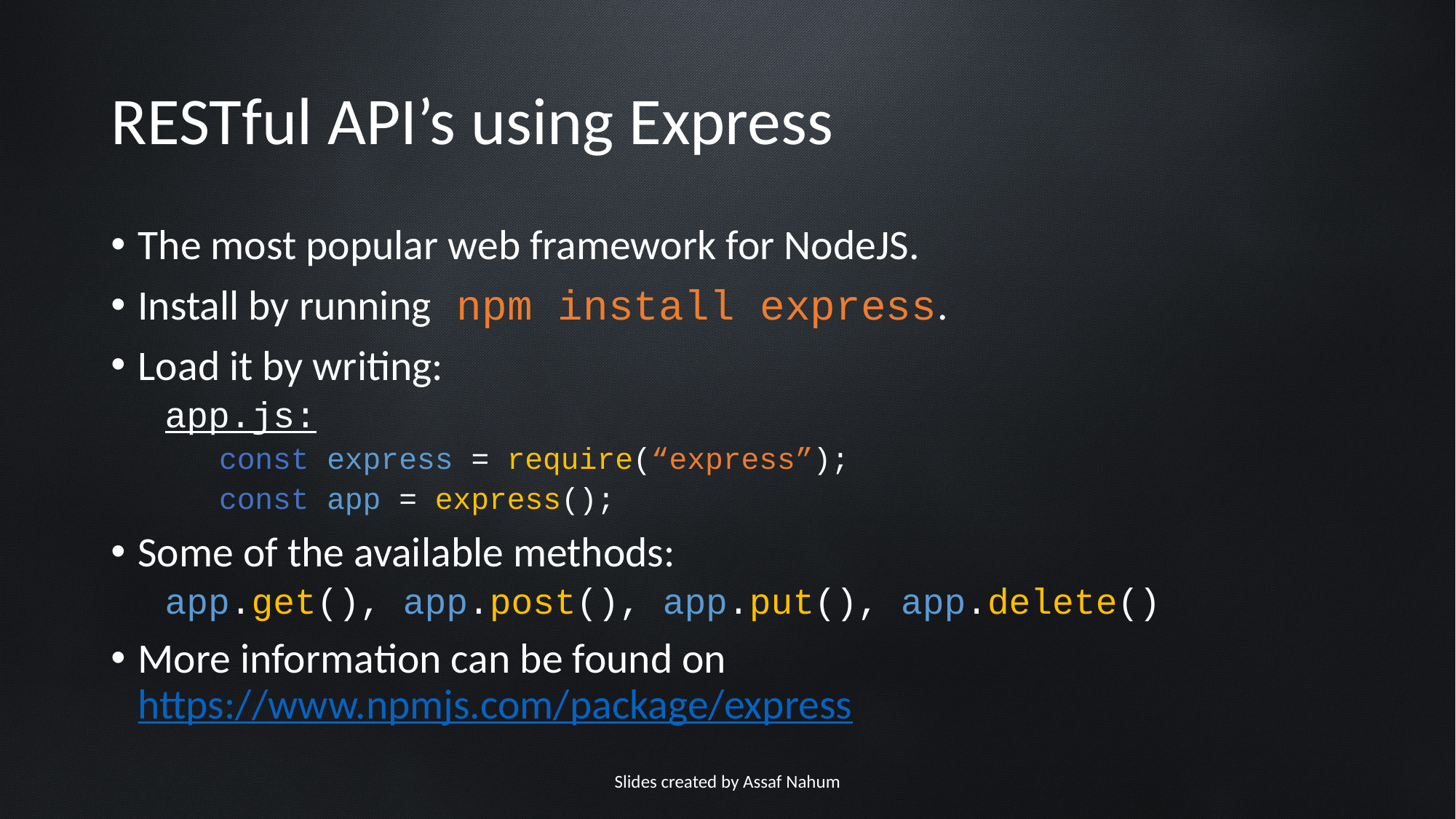

# RESTful API’s using Express
The most popular web framework for NodeJS.
Install by running npm install express.
Load it by writing:
app.js:
const express = require(“express”);
const app = express();
Some of the available methods:
app.get(), app.post(), app.put(), app.delete()
More information can be found on https://www.npmjs.com/package/express
Slides created by Assaf Nahum